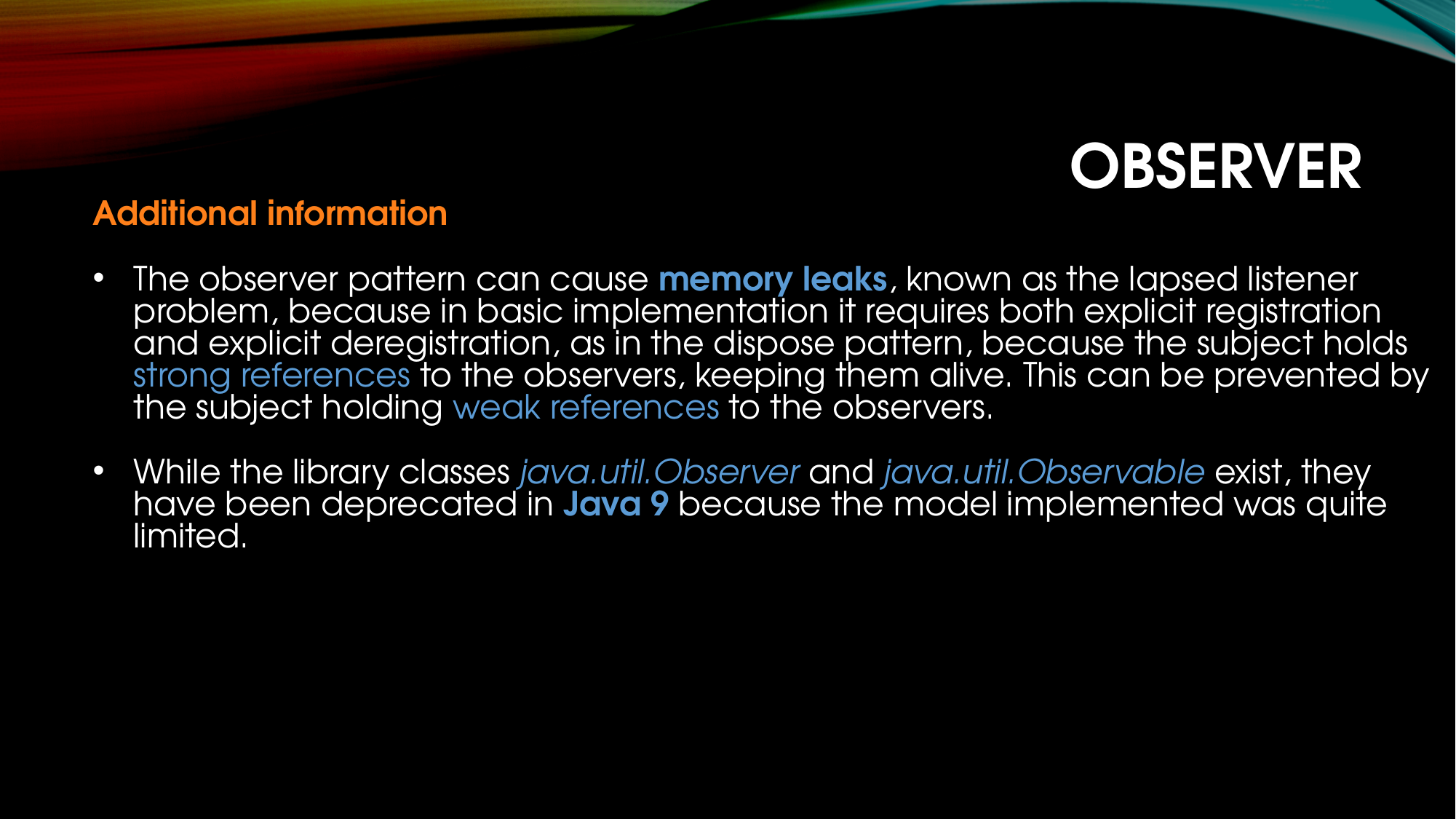

OBSERVER
Additional information
The observer pattern can cause memory leaks, known as the lapsed listener problem, because in basic implementation it requires both explicit registration and explicit deregistration, as in the dispose pattern, because the subject holds strong references to the observers, keeping them alive. This can be prevented by the subject holding weak references to the observers.
While the library classes java.util.Observer and java.util.Observable exist, they have been deprecated in Java 9 because the model implemented was quite limited.